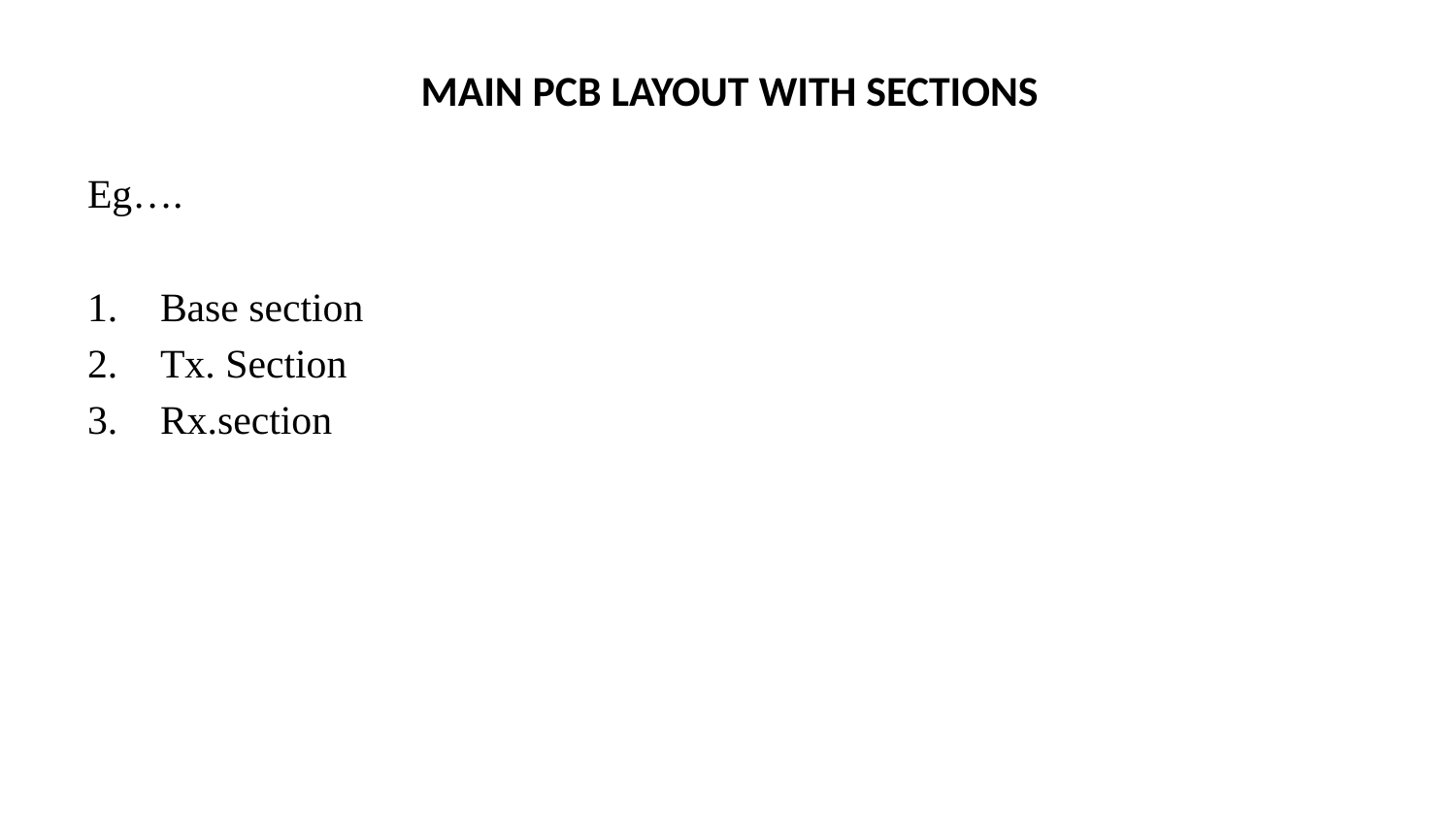

# MAIN PCB LAYOUT WITH SECTIONS
Eg….

Base section
Tx. Section
Rx.section